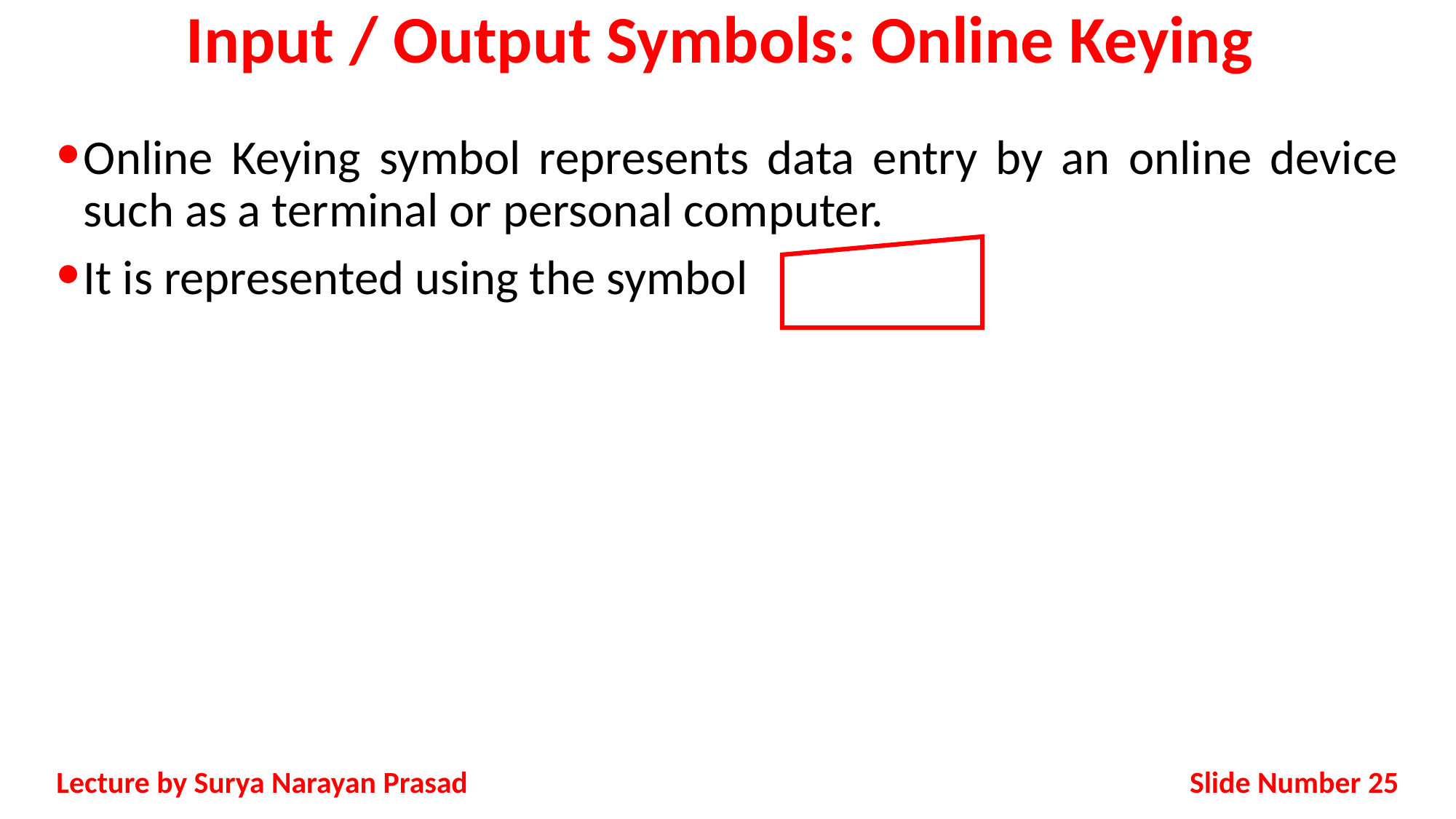

# Input / Output Symbols: Online Keying
Online Keying symbol represents data entry by an online device such as a terminal or personal computer.
It is represented using the symbol

Slide Number 25
Lecture by Surya Narayan Prasad